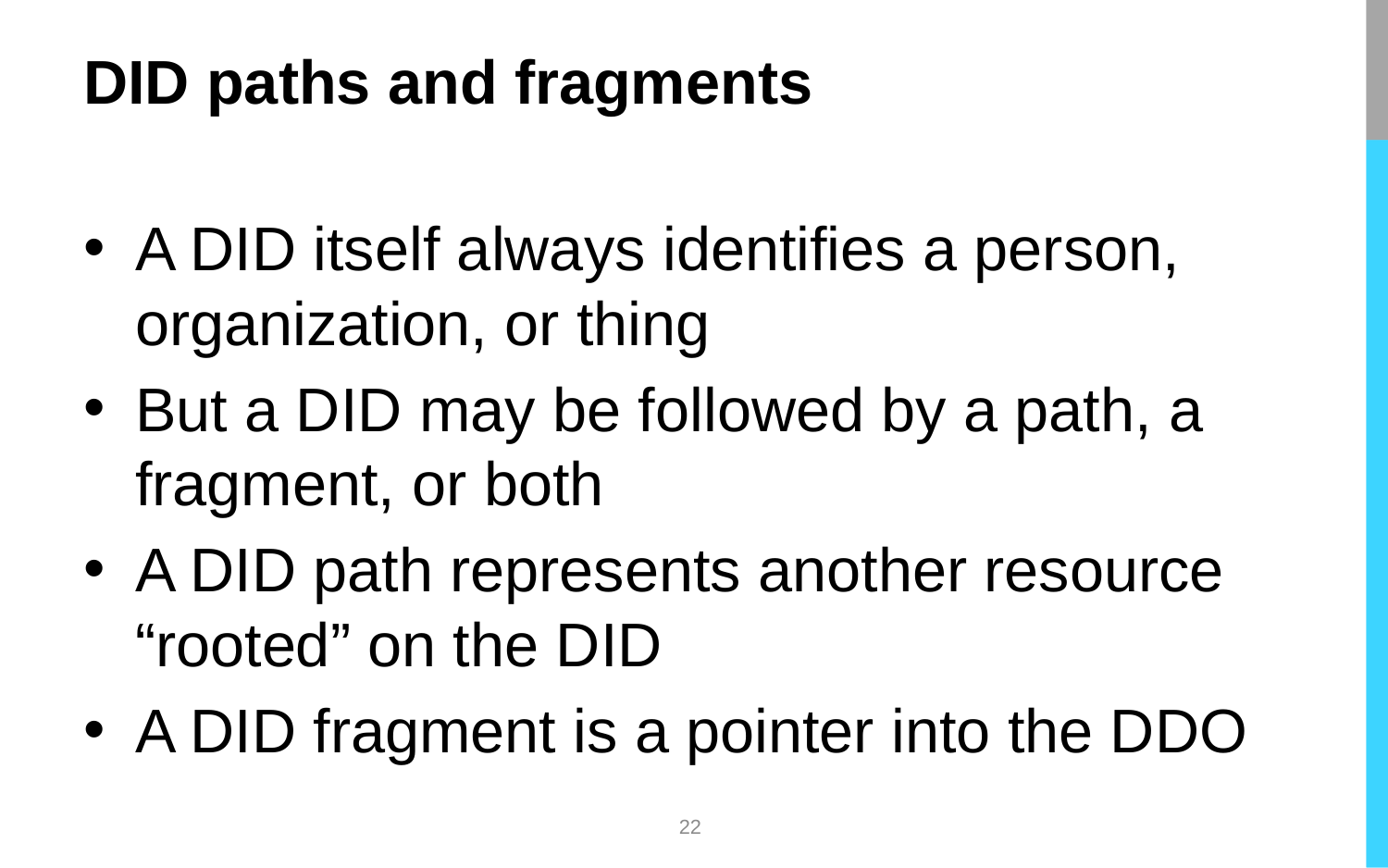

# DID paths and fragments
A DID itself always identifies a person, organization, or thing
But a DID may be followed by a path, a fragment, or both
A DID path represents another resource “rooted” on the DID
A DID fragment is a pointer into the DDO
22